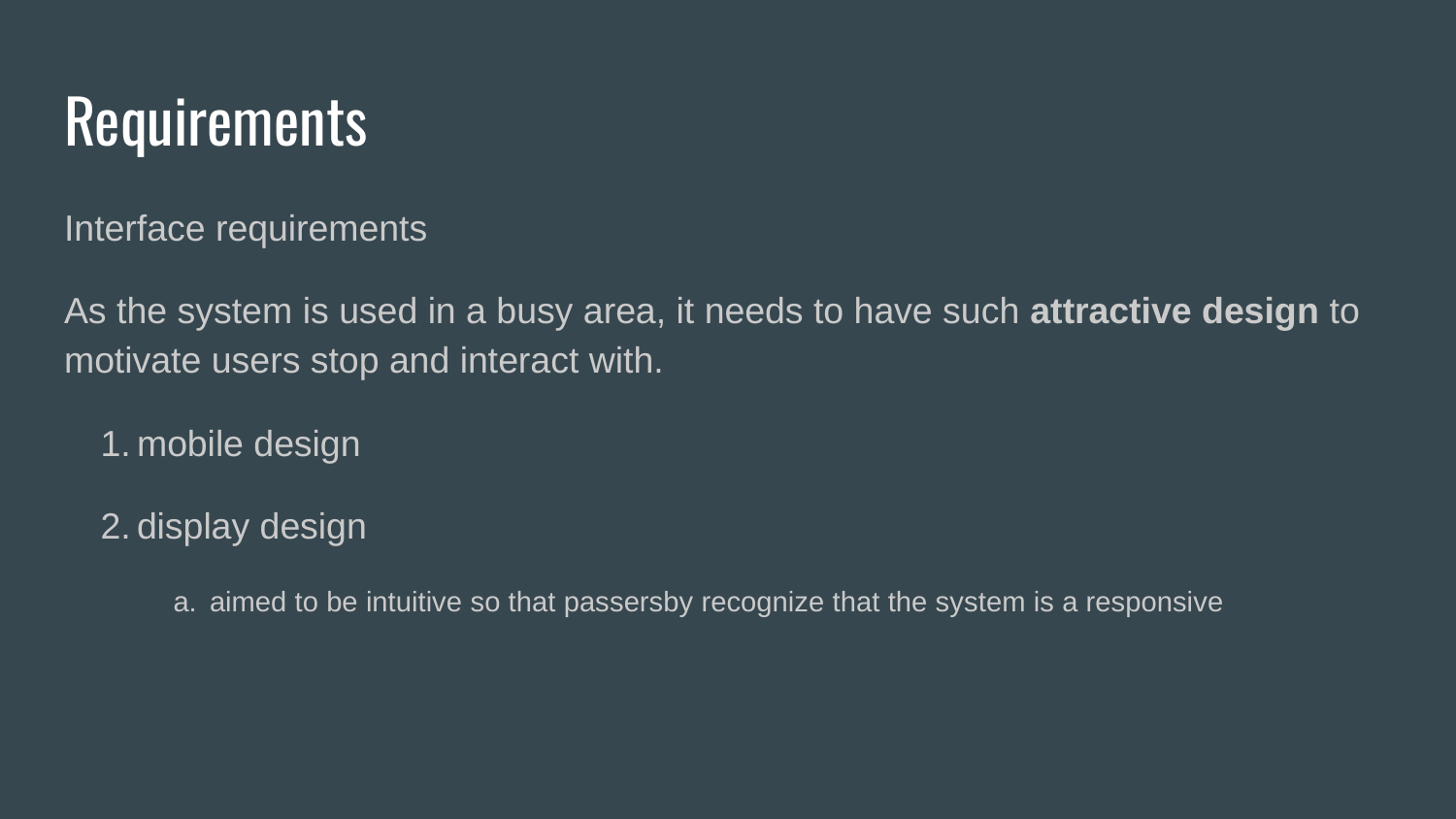

# Requirements
Interface requirements
As the system is used in a busy area, it needs to have such attractive design to motivate users stop and interact with.
mobile design
display design
aimed to be intuitive so that passersby recognize that the system is a responsive